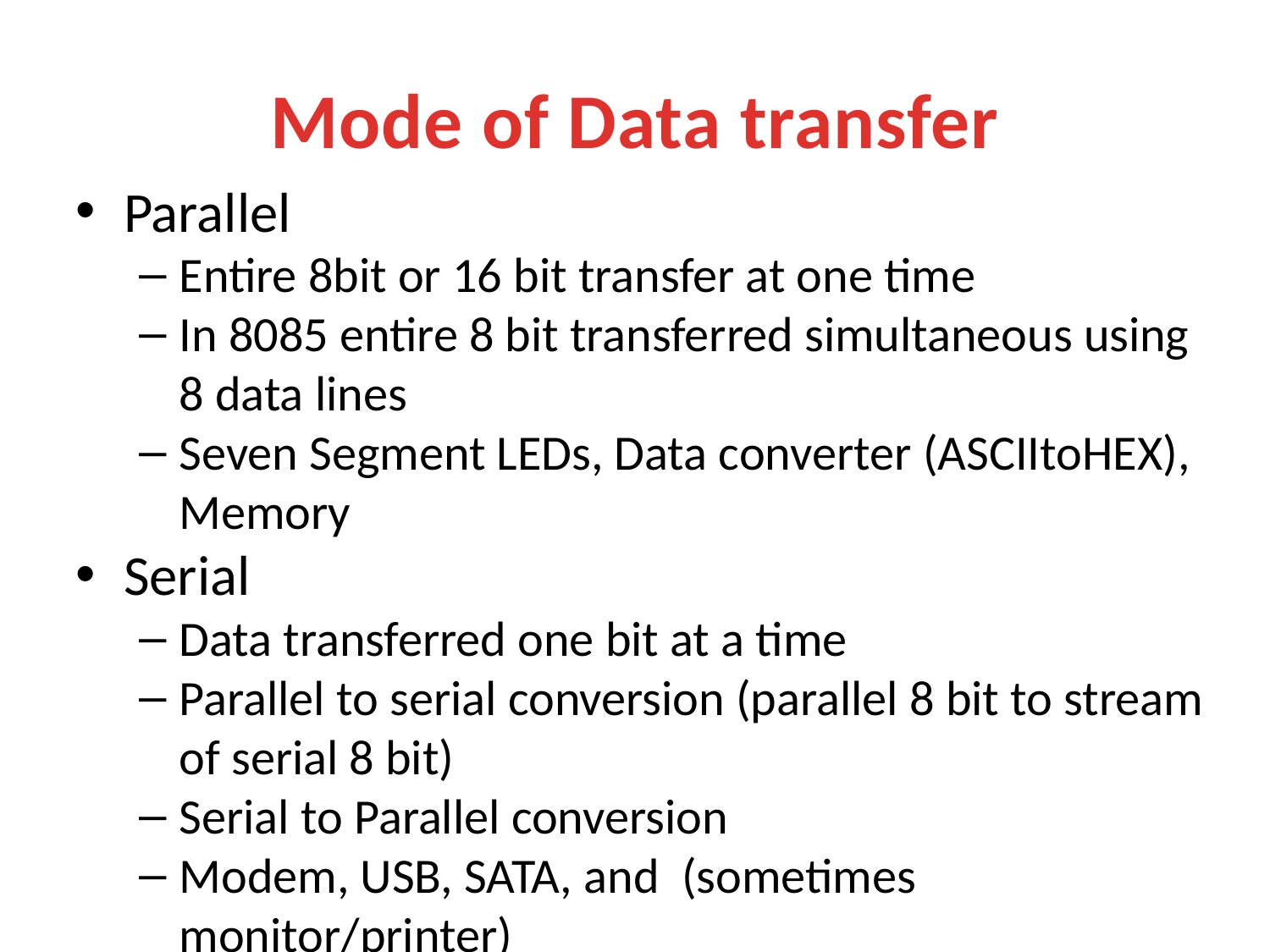

Mode of Data transfer
Parallel
Entire 8bit or 16 bit transfer at one time
In 8085 entire 8 bit transferred simultaneous using 8 data lines
Seven Segment LEDs, Data converter (ASCIItoHEX), Memory
Serial
Data transferred one bit at a time
Parallel to serial conversion (parallel 8 bit to stream of serial 8 bit)
Serial to Parallel conversion
Modem, USB, SATA, and  (sometimes monitor/printer)
UART: Universal Asynchronous Receiver & Transmitter